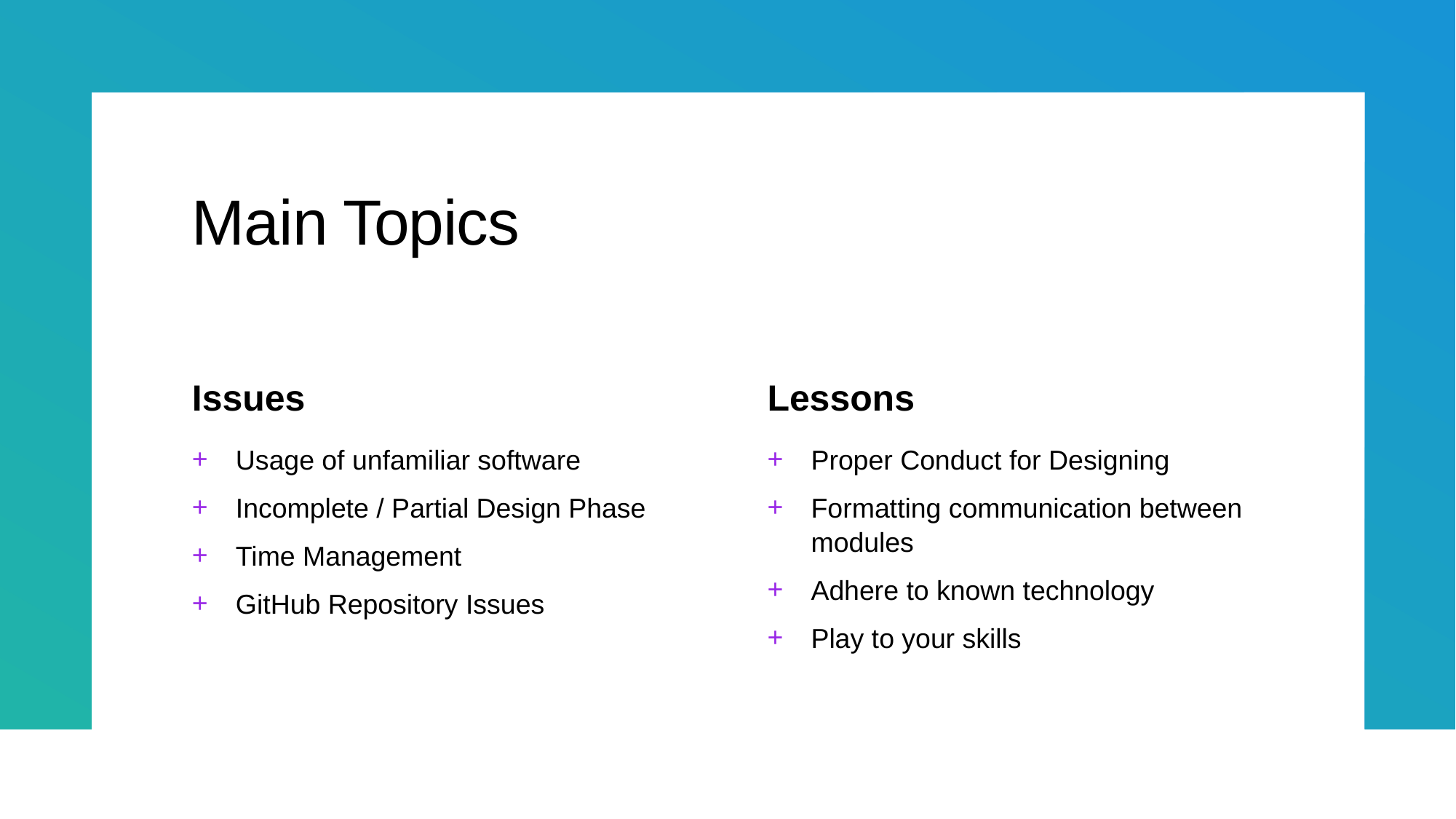

# Main Topics
Issues
Lessons
Usage of unfamiliar software
Incomplete / Partial Design Phase
Time Management
GitHub Repository Issues

Proper Conduct for Designing
Formatting communication between modules
Adhere to known technology
Play to your skills